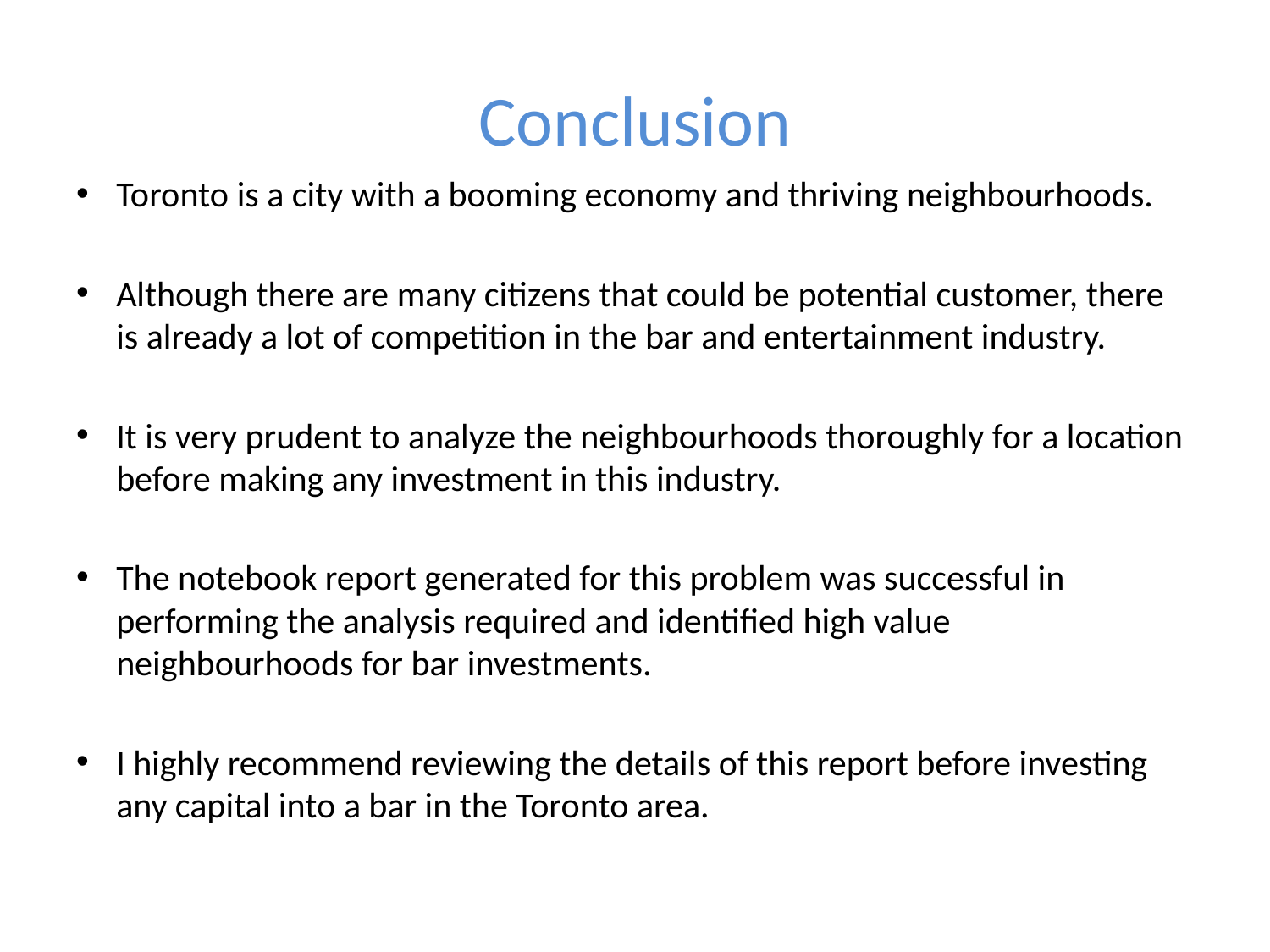

# Conclusion
Toronto is a city with a booming economy and thriving neighbourhoods.

Although there are many citizens that could be potential customer, there is already a lot of competition in the bar and entertainment industry.

It is very prudent to analyze the neighbourhoods thoroughly for a location before making any investment in this industry.

The notebook report generated for this problem was successful in performing the analysis required and identified high value neighbourhoods for bar investments.

I highly recommend reviewing the details of this report before investing any capital into a bar in the Toronto area.